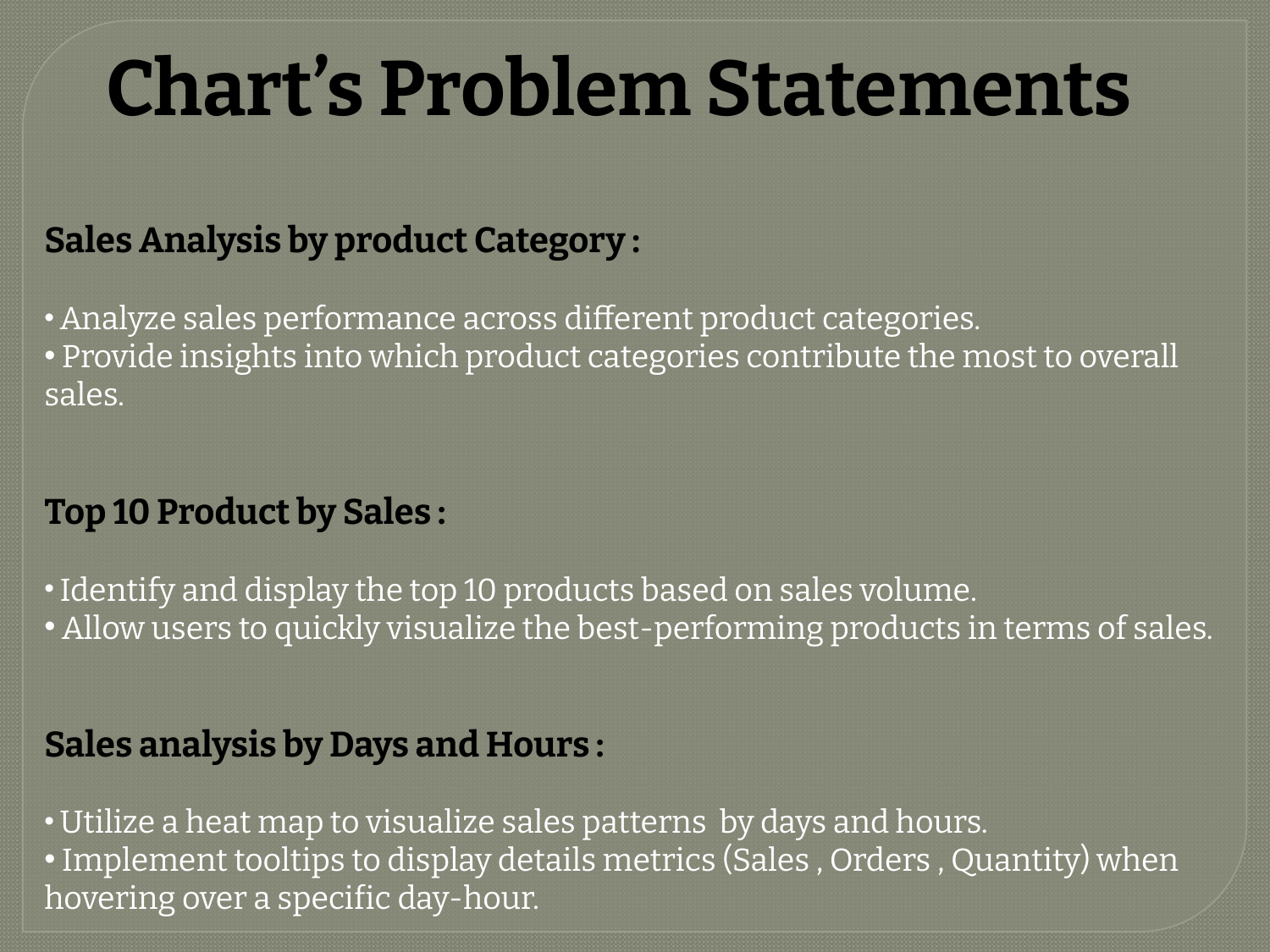

Chart’s Problem Statements
Sales Analysis by product Category :

 Analyze sales performance across different product categories.
 Provide insights into which product categories contribute the most to overall sales.

Top 10 Product by Sales :

 Identify and display the top 10 products based on sales volume.
 Allow users to quickly visualize the best-performing products in terms of sales.

Sales analysis by Days and Hours :

 Utilize a heat map to visualize sales patterns  by days and hours.
 Implement tooltips to display details metrics (Sales , Orders , Quantity) when hovering over a specific day-hour.